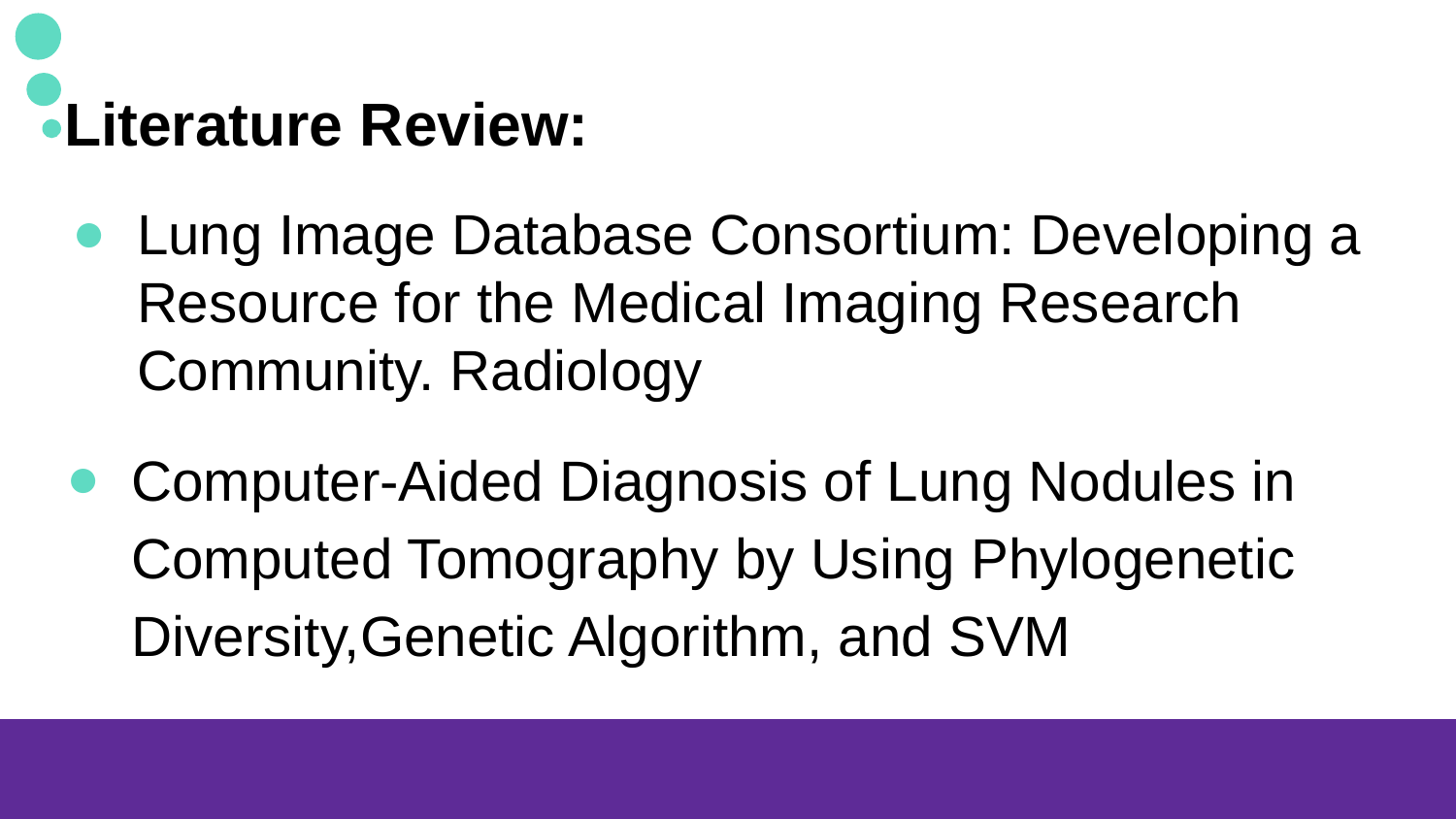

# Literature Review:
Lung Image Database Consortium: Developing a Resource for the Medical Imaging Research Community. Radiology

Computer-Aided Diagnosis of Lung Nodules in Computed Tomography by Using Phylogenetic Diversity,Genetic Algorithm, and SVM